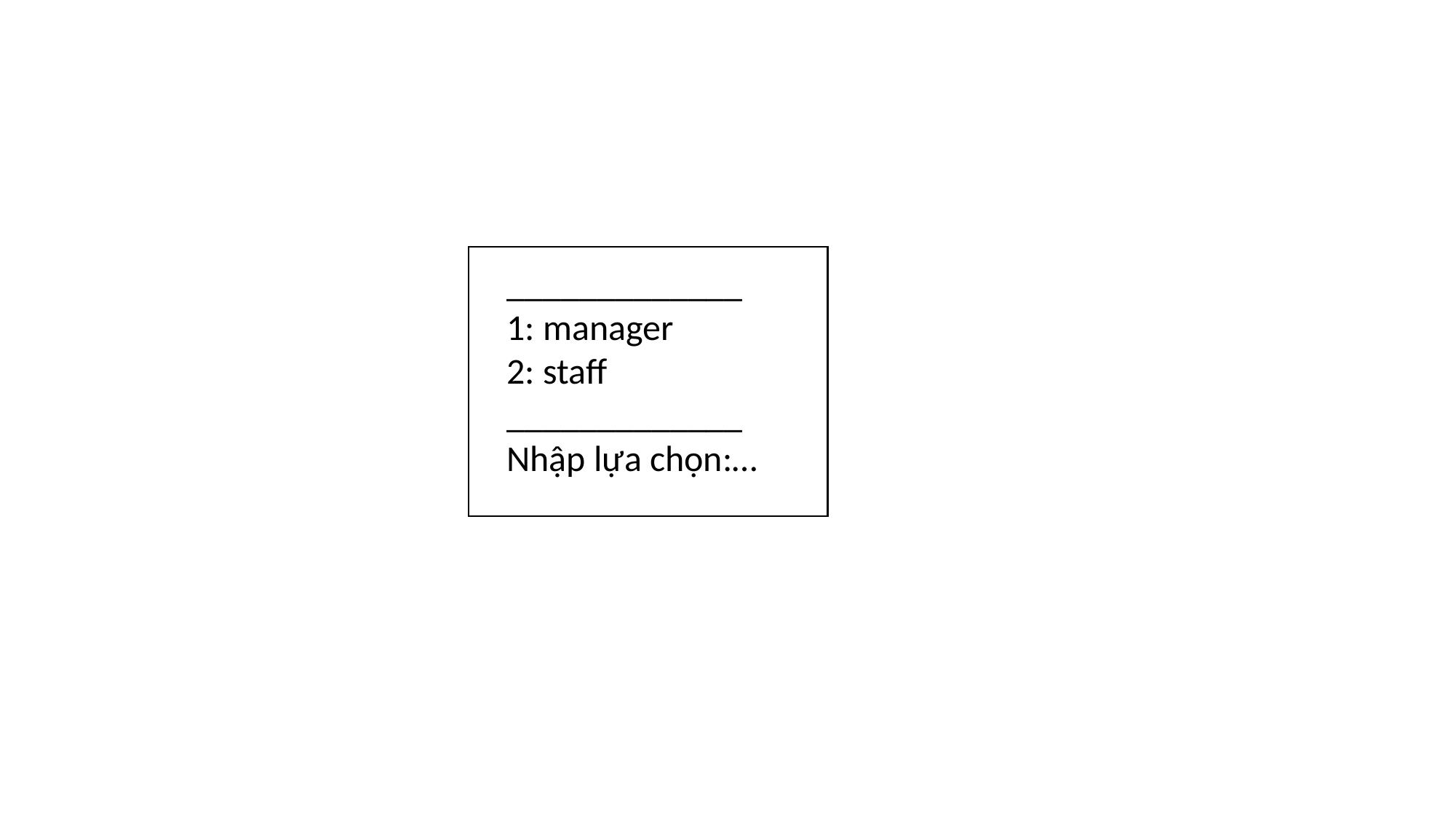

_____________
1: manager
2: staff
_____________
Nhập lựa chọn:…